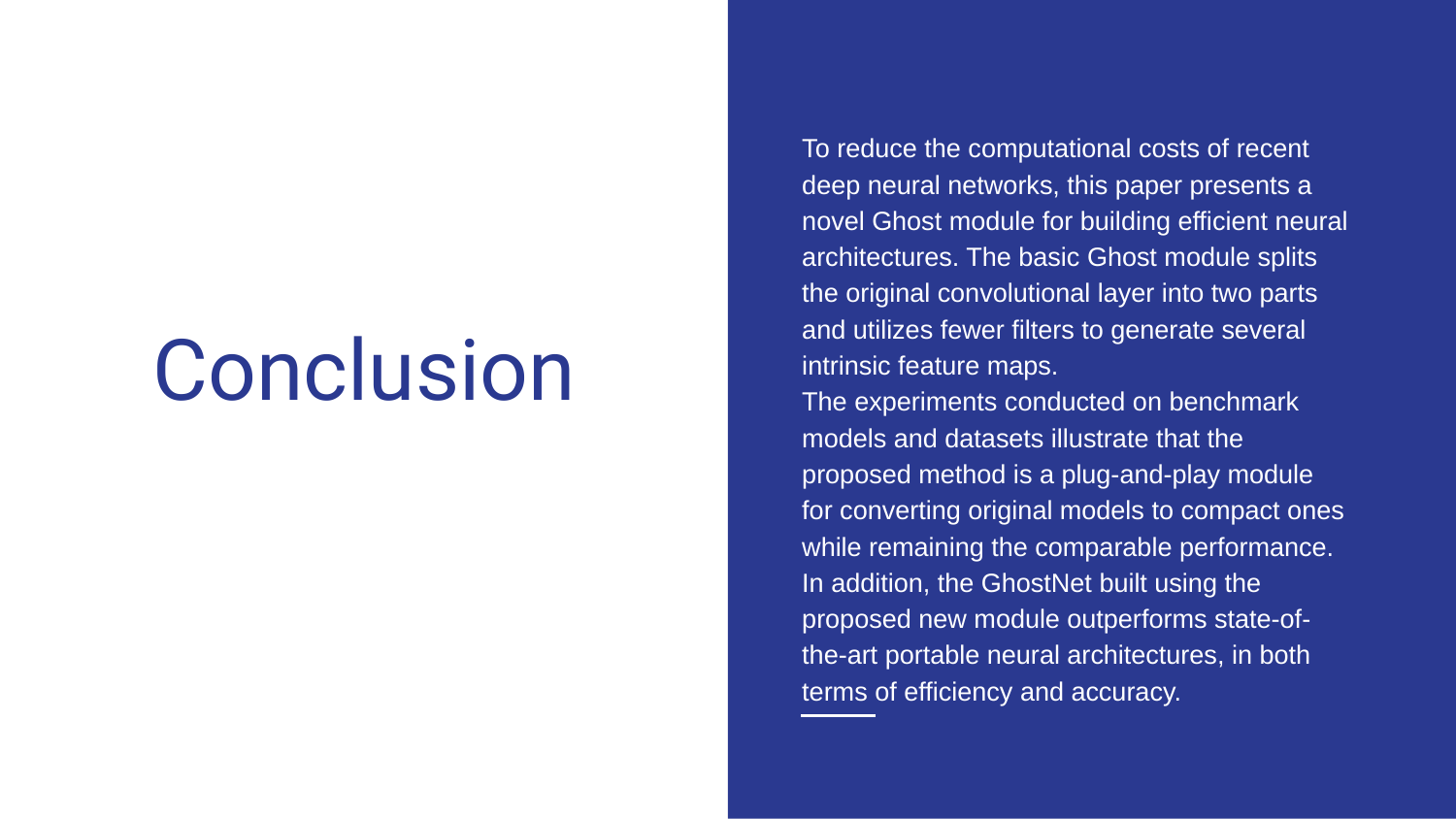

To reduce the computational costs of recent deep neural networks, this paper presents a novel Ghost module for building efficient neural architectures. The basic Ghost module splits the original convolutional layer into two parts and utilizes fewer filters to generate several intrinsic feature maps.
The experiments conducted on benchmark models and datasets illustrate that the proposed method is a plug-and-play module for converting original models to compact ones while remaining the comparable performance. In addition, the GhostNet built using the proposed new module outperforms state-of-the-art portable neural architectures, in both terms of efficiency and accuracy.
# Conclusion